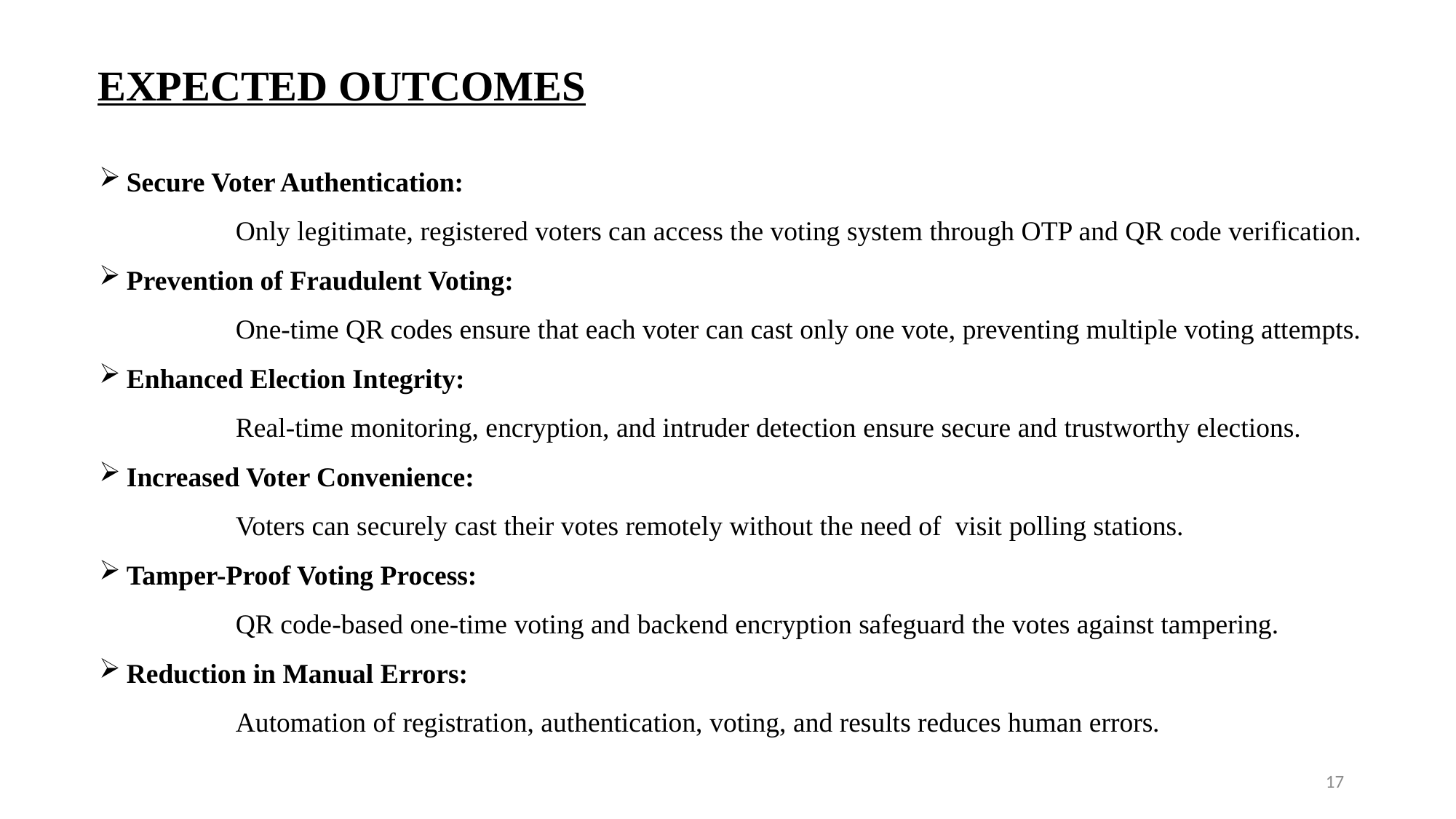

# EXPECTED OUTCOMES
Secure Voter Authentication:
	Only legitimate, registered voters can access the voting system through OTP and QR code verification.
Prevention of Fraudulent Voting:
	One-time QR codes ensure that each voter can cast only one vote, preventing multiple voting attempts.
Enhanced Election Integrity:
	Real-time monitoring, encryption, and intruder detection ensure secure and trustworthy elections.
Increased Voter Convenience:
	Voters can securely cast their votes remotely without the need of  visit polling stations.
Tamper-Proof Voting Process:
	QR code-based one-time voting and backend encryption safeguard the votes against tampering.
Reduction in Manual Errors:
	Automation of registration, authentication, voting, and results reduces human errors.
17